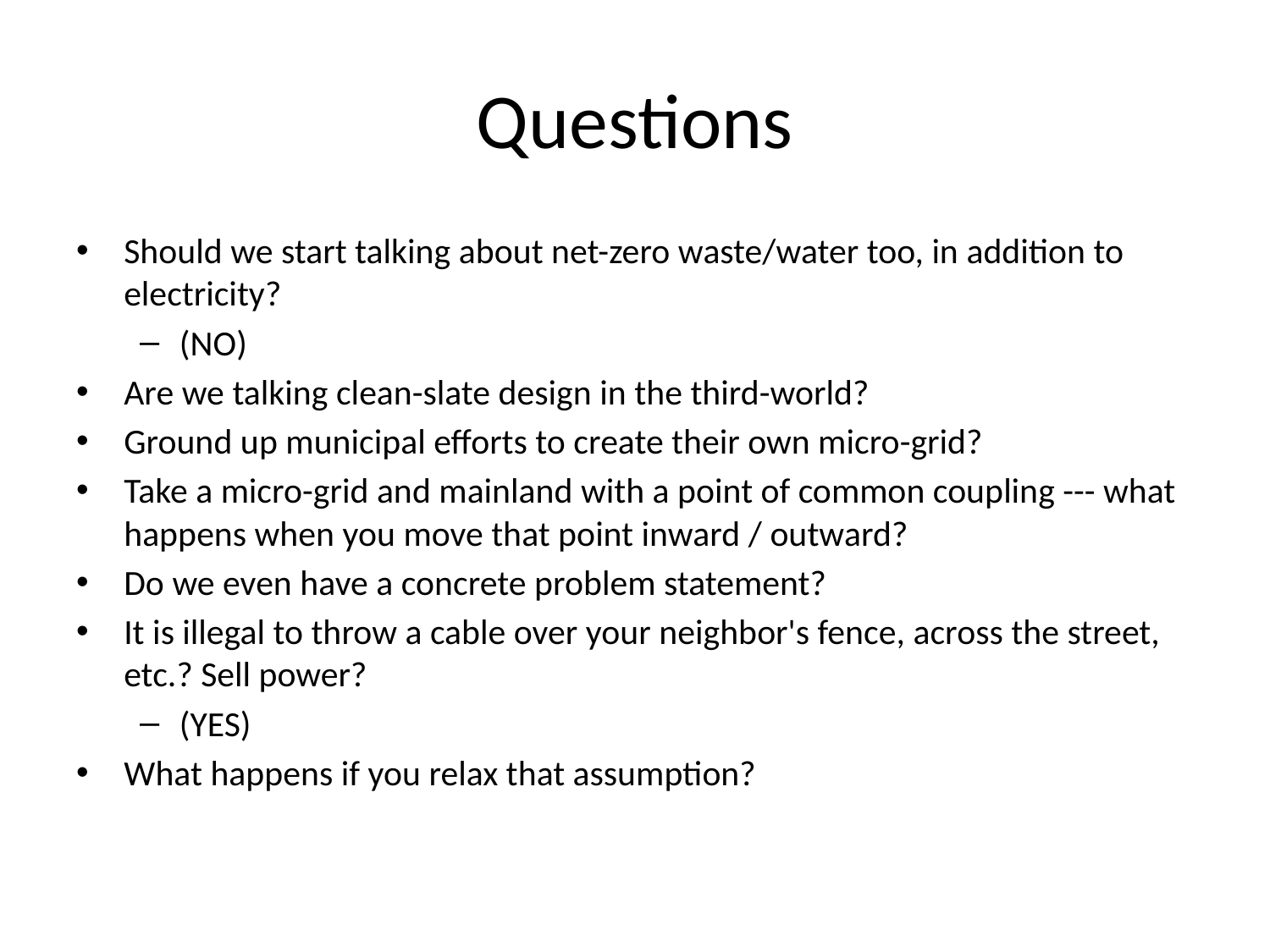

# Questions
Should we start talking about net-zero waste/water too, in addition to electricity?
(NO)
Are we talking clean-slate design in the third-world?
Ground up municipal efforts to create their own micro-grid?
Take a micro-grid and mainland with a point of common coupling --- what happens when you move that point inward / outward?
Do we even have a concrete problem statement?
It is illegal to throw a cable over your neighbor's fence, across the street, etc.? Sell power?
(YES)
What happens if you relax that assumption?